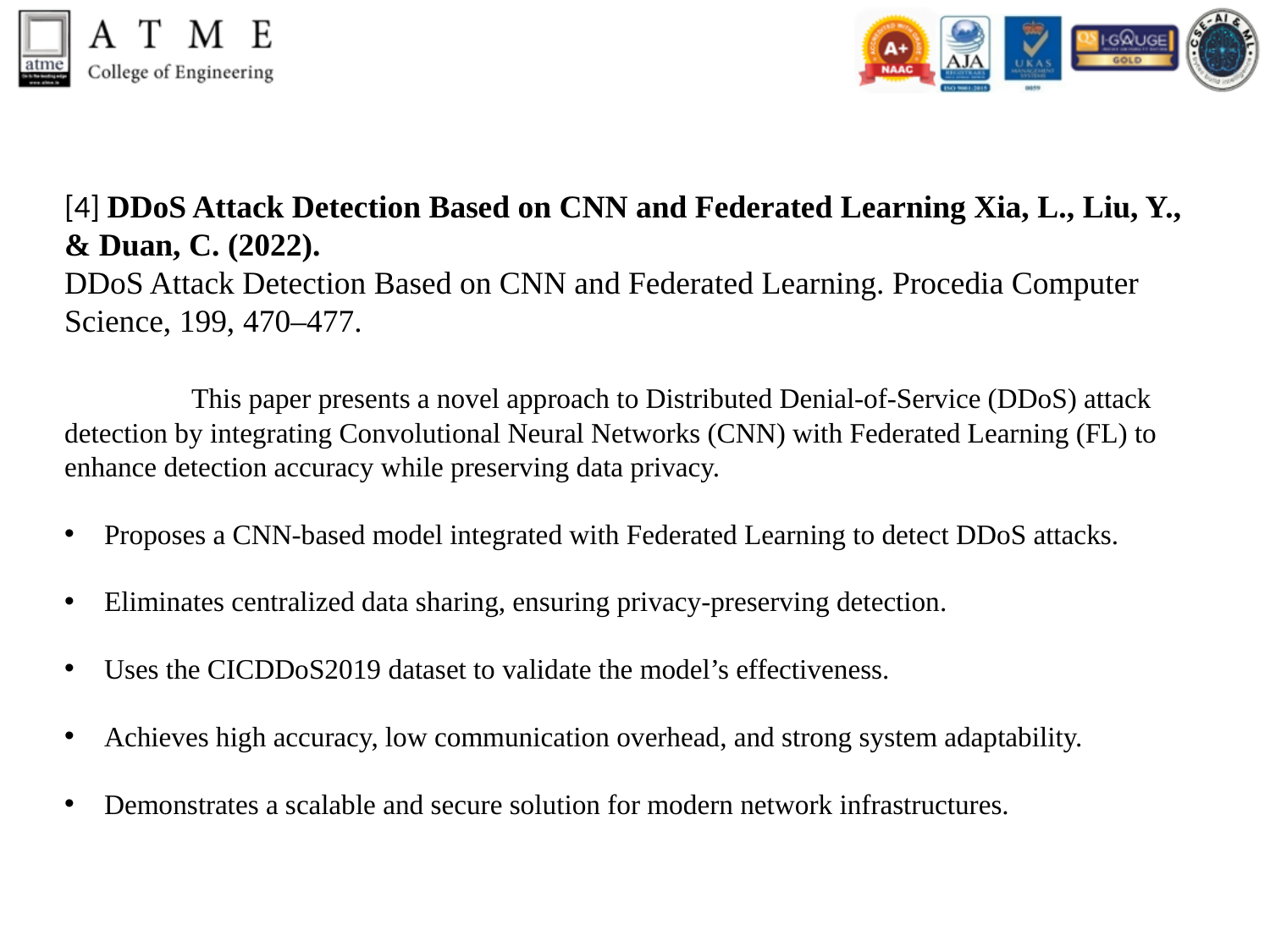

[4] DDoS Attack Detection Based on CNN and Federated Learning Xia, L., Liu, Y., & Duan, C. (2022).
DDoS Attack Detection Based on CNN and Federated Learning. Procedia Computer Science, 199, 470–477.

	This paper presents a novel approach to Distributed Denial-of-Service (DDoS) attack detection by integrating Convolutional Neural Networks (CNN) with Federated Learning (FL) to enhance detection accuracy while preserving data privacy.

Proposes a CNN-based model integrated with Federated Learning to detect DDoS attacks.

Eliminates centralized data sharing, ensuring privacy-preserving detection.

Uses the CICDDoS2019 dataset to validate the model’s effectiveness.

Achieves high accuracy, low communication overhead, and strong system adaptability.

Demonstrates a scalable and secure solution for modern network infrastructures.